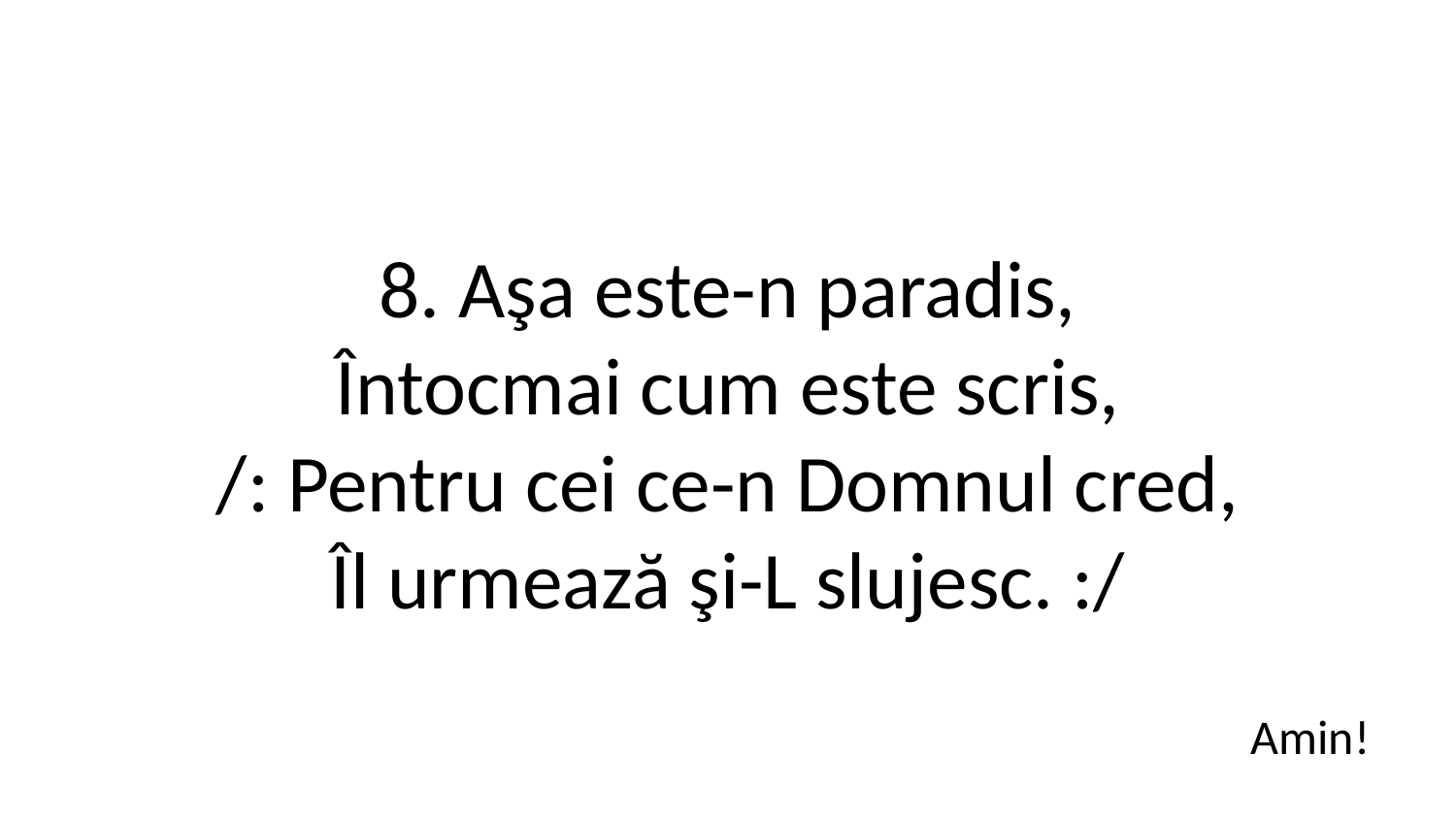

8. Aşa este-n paradis,
Întocmai cum este scris,
/: Pentru cei ce-n Domnul cred,
Îl urmează şi-L slujesc. :/

Amin!